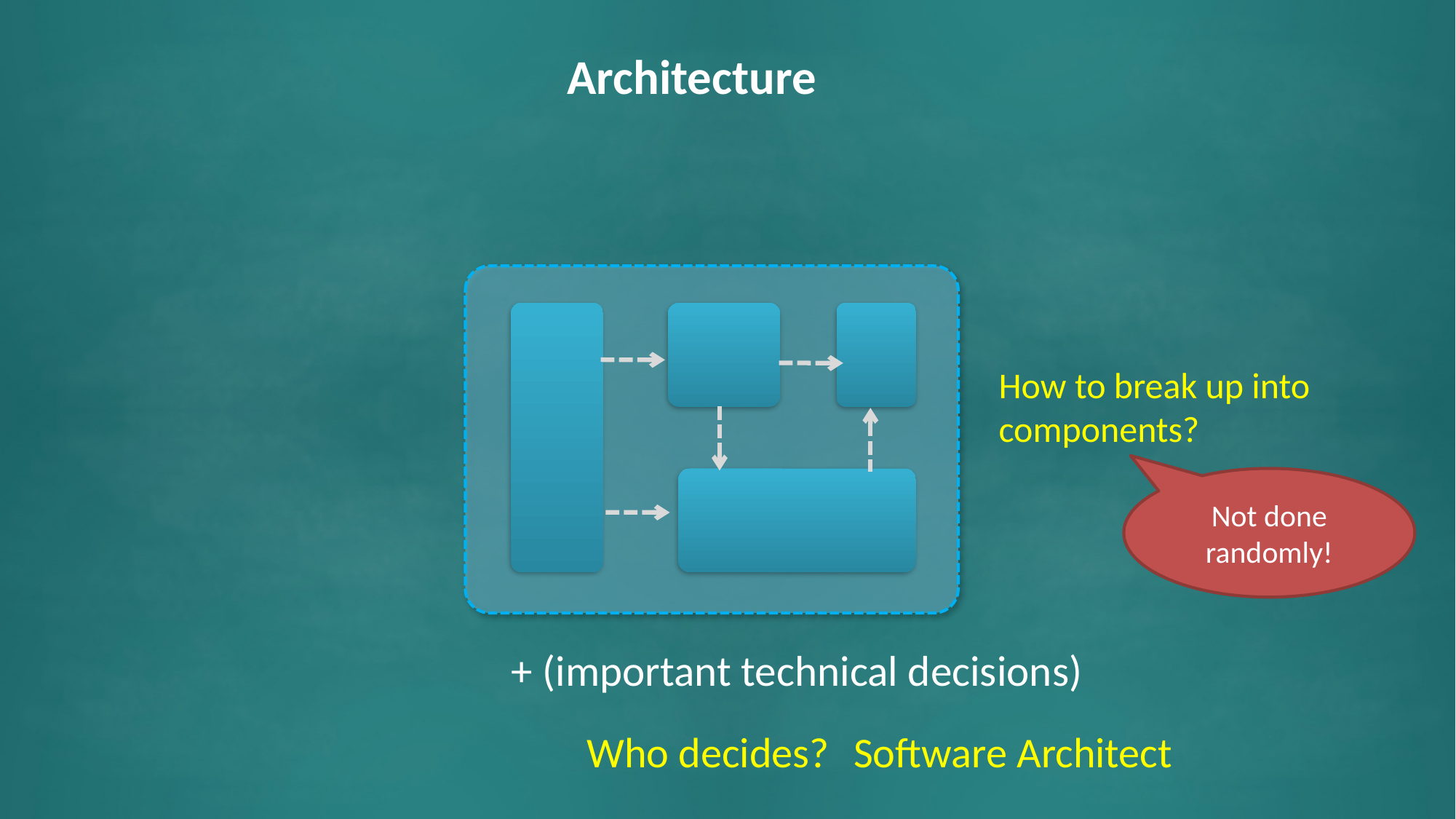

Architecture

How to break up into components?
Not done randomly!
+ (important technical decisions)
Who decides?
Software Architect